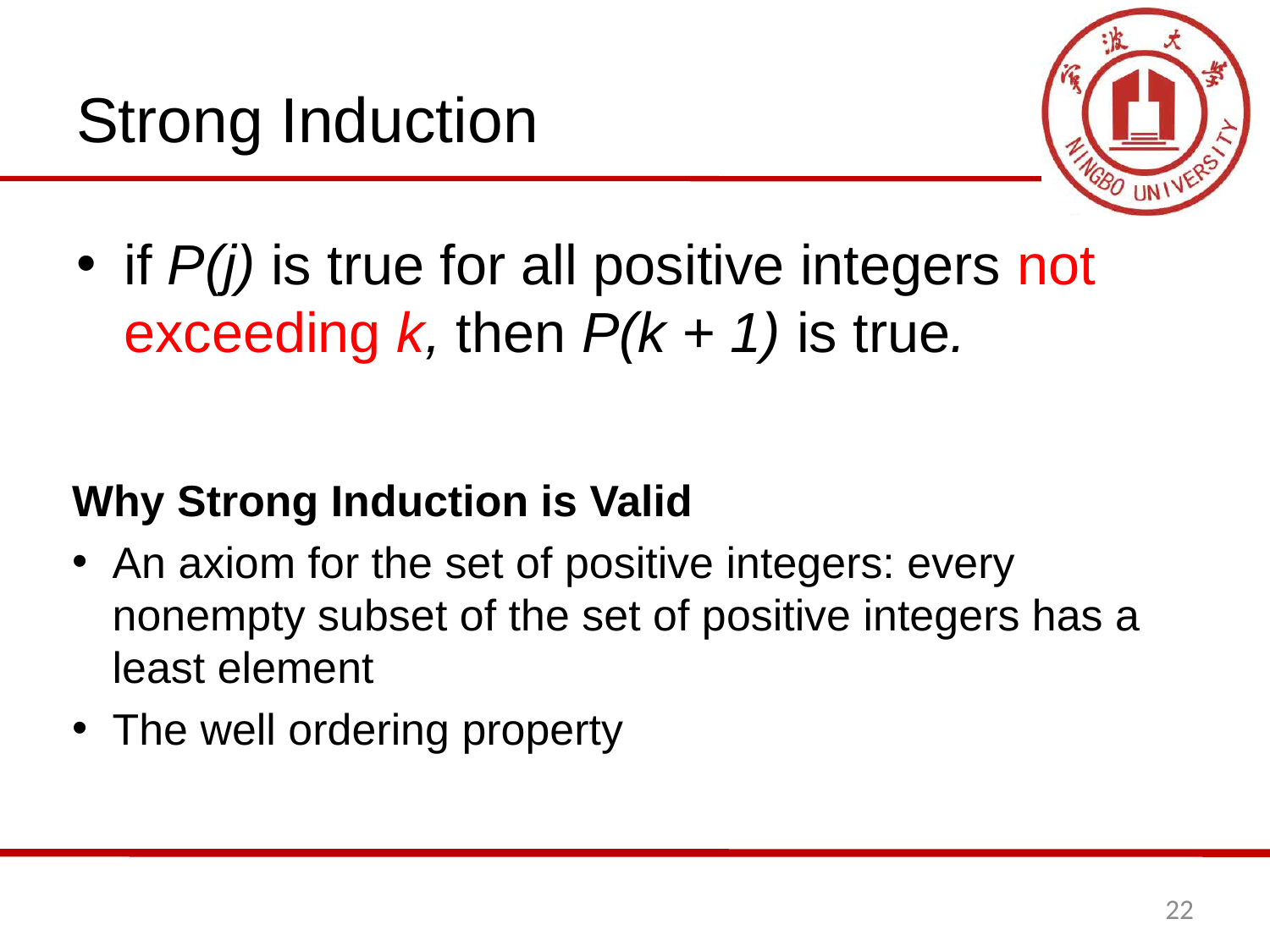

# Strong Induction
if P(j) is true for all positive integers not exceeding k, then P(k + 1) is true.
Why Strong Induction is Valid
An axiom for the set of positive integers: every nonempty subset of the set of positive integers has a least element
The well ordering property
22